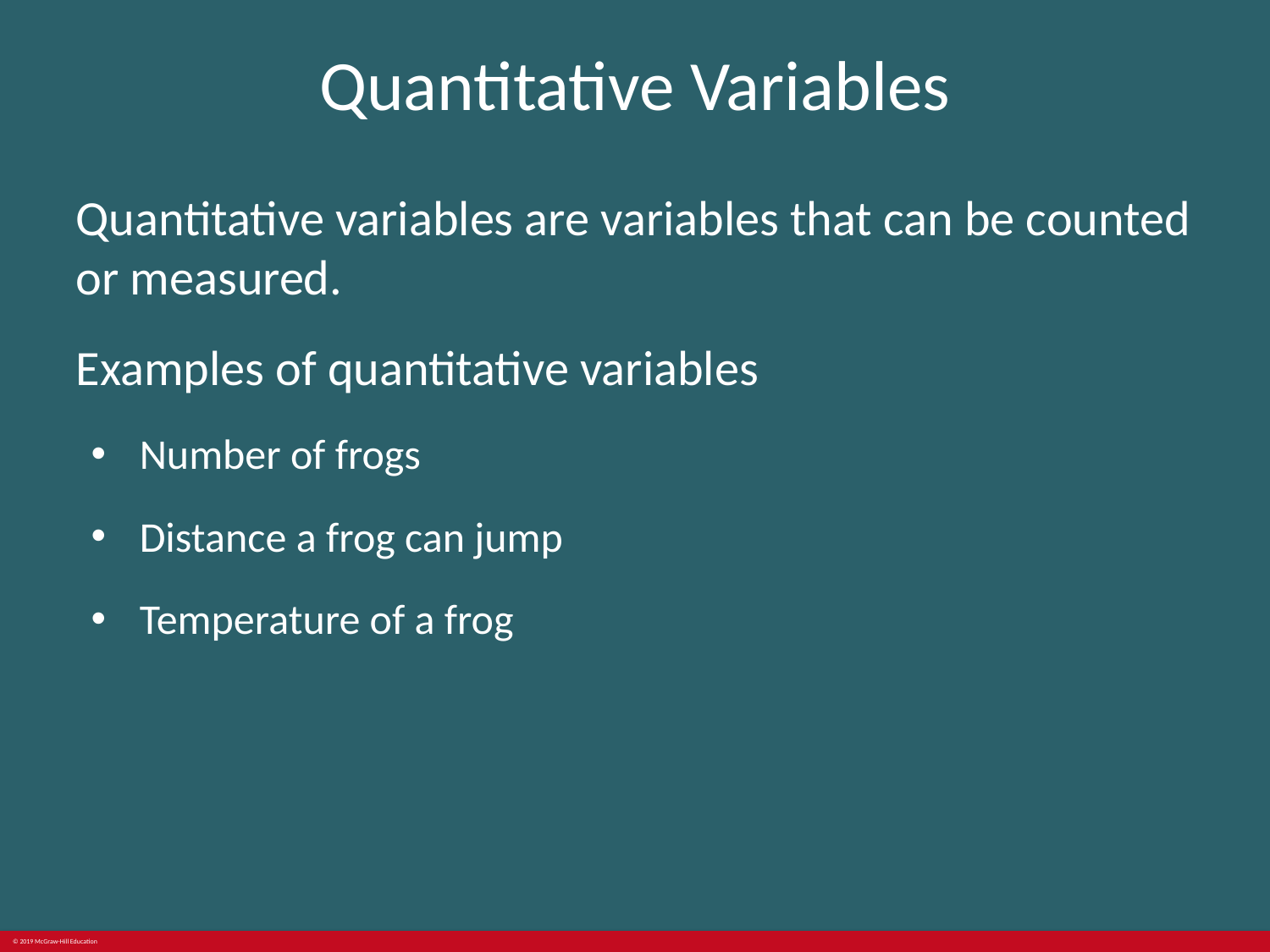

# Quantitative Variables
Quantitative variables are variables that can be counted or measured.
Examples of quantitative variables
Number of frogs
Distance a frog can jump
Temperature of a frog